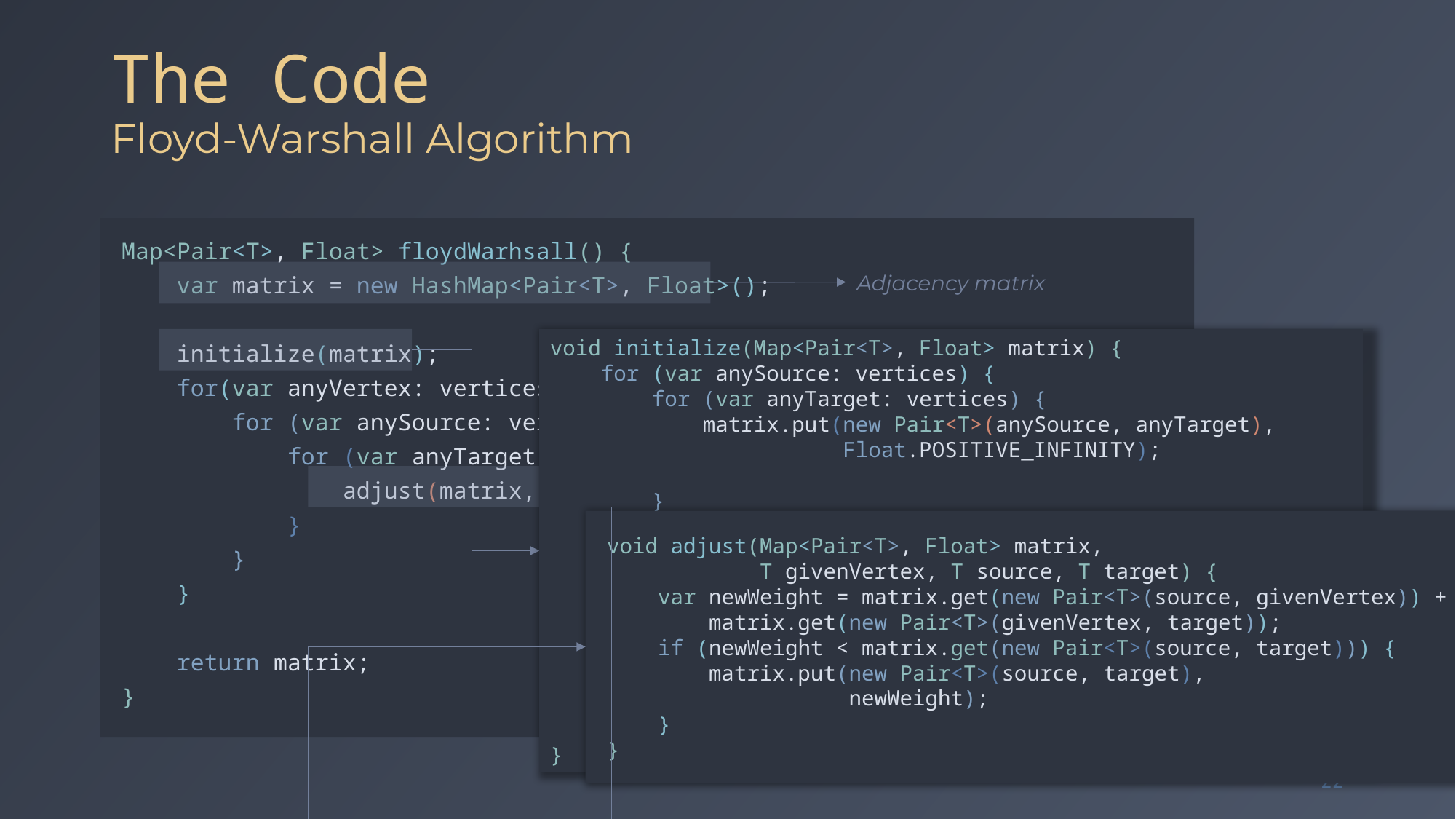

# The Code Floyd-Warshall Algorithm
Map<Pair<T>, Float> floydWarhsall() {
    var matrix = new HashMap<Pair<T>, Float>();

    initialize(matrix);
    for(var anyVertex: vertices()) {
        for (var anySource: vertices()) {
            for (var anyTarget: vertices()) {
                adjust(matrix, anyVertex, anySource, anyTarget);
            }
        }
    }

    return matrix;
}

Adjacency matrix

void initialize(Map<Pair<T>, Float> matrix) {
    for (var anySource: vertices) {
        for (var anyTarget: vertices) {
            matrix.put(new Pair<T>(anySource, anyTarget),
                       Float.POSITIVE_INFINITY);

        }
    }
    for(var eachEdge: allEdges()) {
        matrix.put(new Pair<T,T>(eachEdge.start, eachEdge.end),
                   eachEdge.weight);
    }
    for (var anyVertex: vertices) {
        matrix.put(new Pair<T>(anyVertex, anyVertex),
                   0);
    }
}

void adjust(Map<Pair<T>, Float> matrix,
            T givenVertex, T source, T target) {
    var newWeight = matrix.get(new Pair<T>(source, givenVertex)) +
        matrix.get(new Pair<T>(givenVertex, target));
    if (newWeight < matrix.get(new Pair<T>(source, target))) {
        matrix.put(new Pair<T>(source, target),
                   newWeight);
    }
}
22